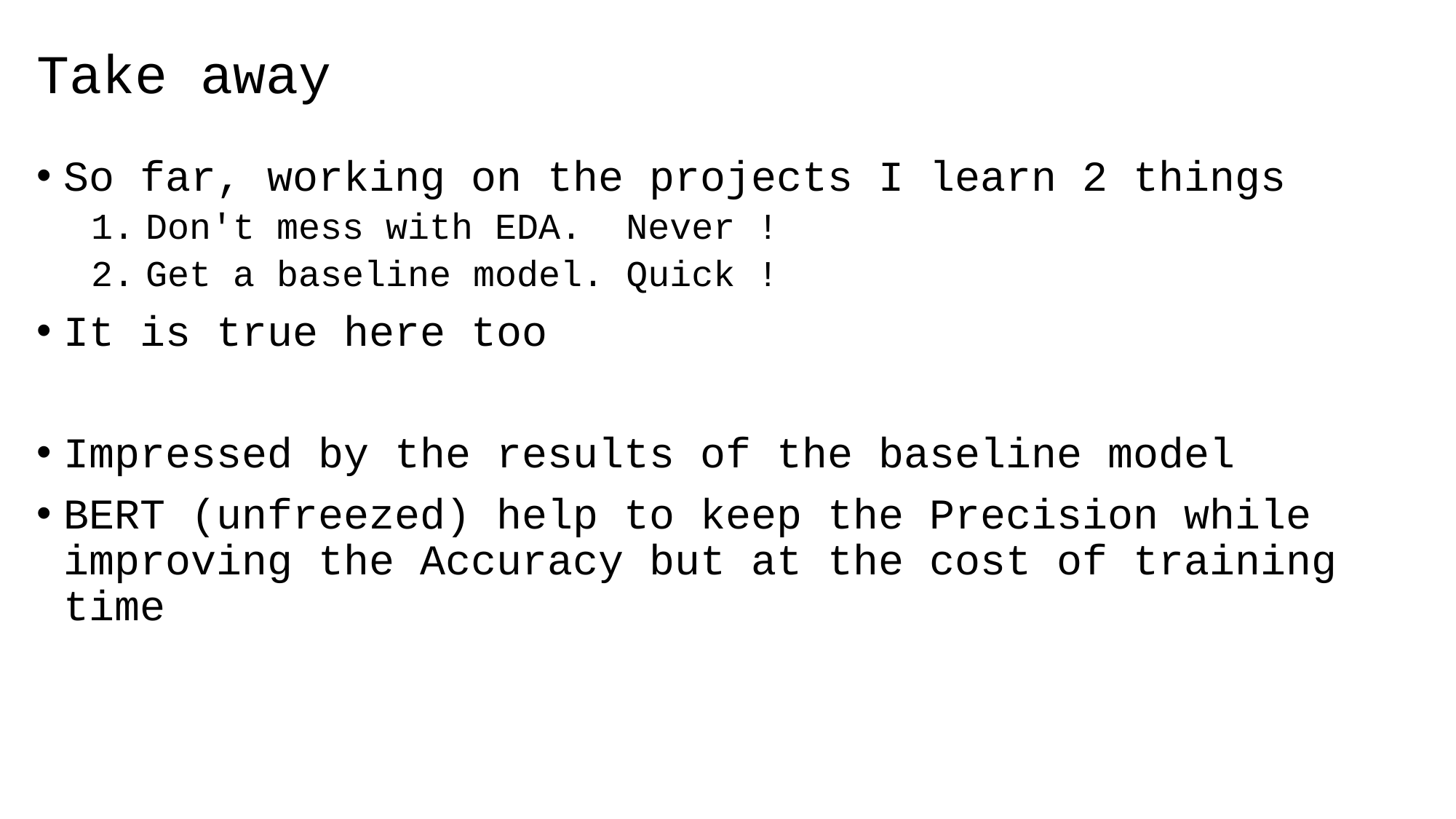

# Take away
So far, working on the projects I learn 2 things
Don't mess with EDA.  Never !
Get a baseline model. Quick !
It is true here too

Impressed by the results of the baseline model
BERT (unfreezed) help to keep the Precision while improving the Accuracy but at the cost of training time